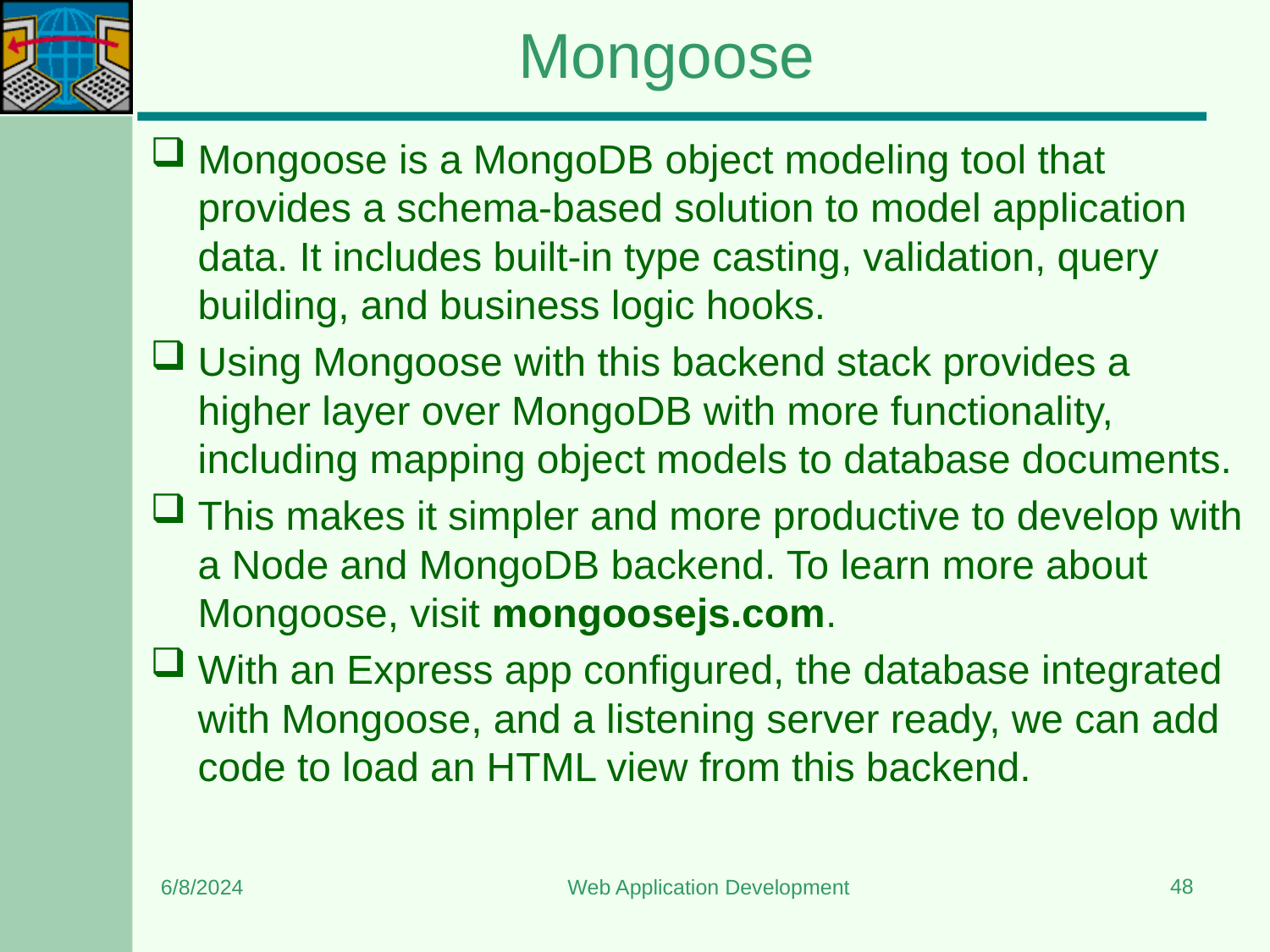

# Mongoose
Mongoose is a MongoDB object modeling tool that provides a schema-based solution to model application data. It includes built-in type casting, validation, query building, and business logic hooks.
Using Mongoose with this backend stack provides a higher layer over MongoDB with more functionality, including mapping object models to database documents.
This makes it simpler and more productive to develop with a Node and MongoDB backend. To learn more about Mongoose, visit mongoosejs.com.
With an Express app configured, the database integrated with Mongoose, and a listening server ready, we can add code to load an HTML view from this backend.

48
6/8/2024
Web Application Development